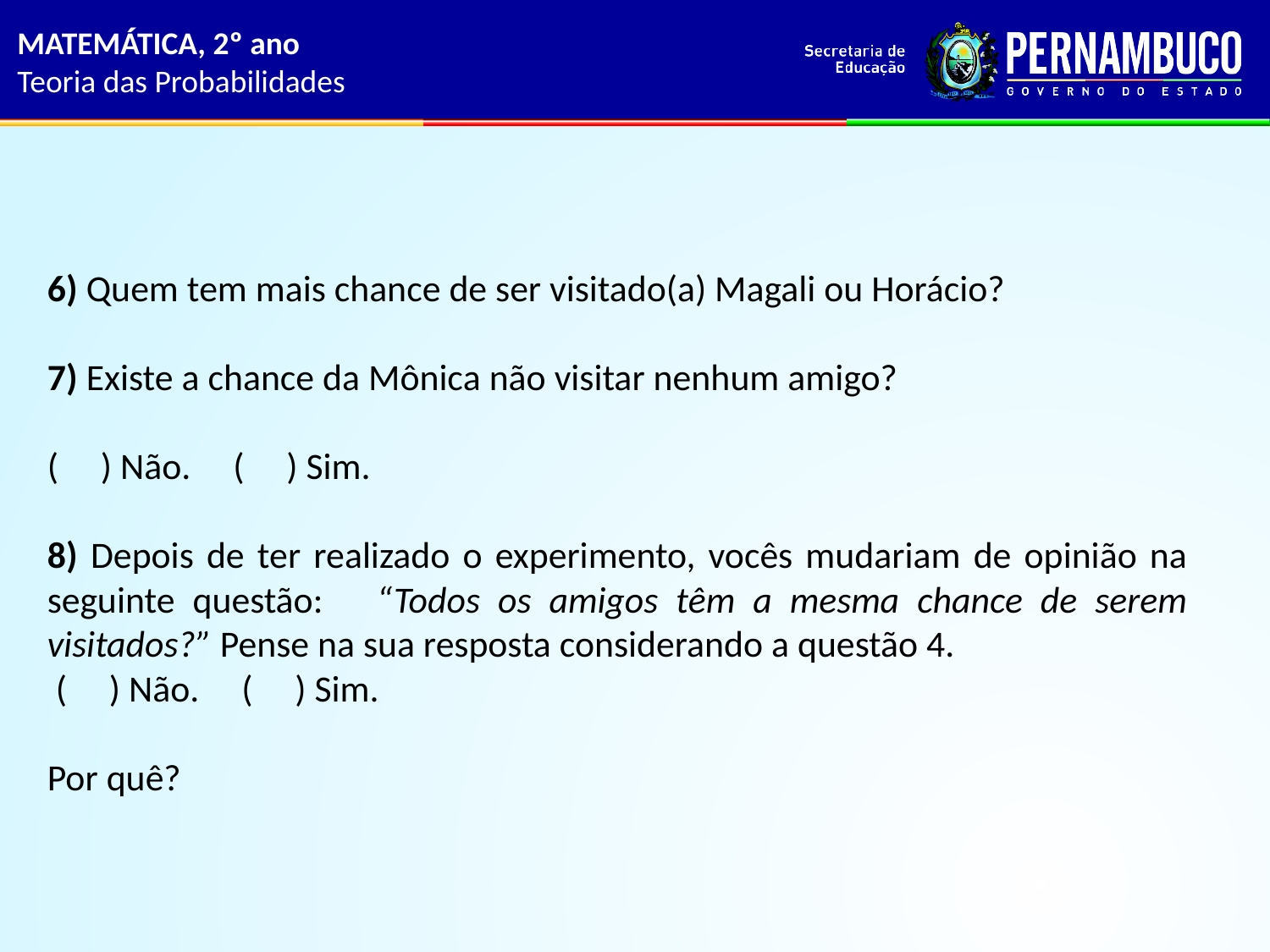

MATEMÁTICA, 2º ano
Teoria das Probabilidades
6) Quem tem mais chance de ser visitado(a) Magali ou Horácio?

7) Existe a chance da Mônica não visitar nenhum amigo?

(     ) Não.     (     ) Sim.

8) Depois de ter realizado o experimento, vocês mudariam de opinião na seguinte questão:   “Todos os amigos têm a mesma chance de serem visitados?” Pense na sua resposta considerando a questão 4.
 (     ) Não.     (     ) Sim.

Por quê?